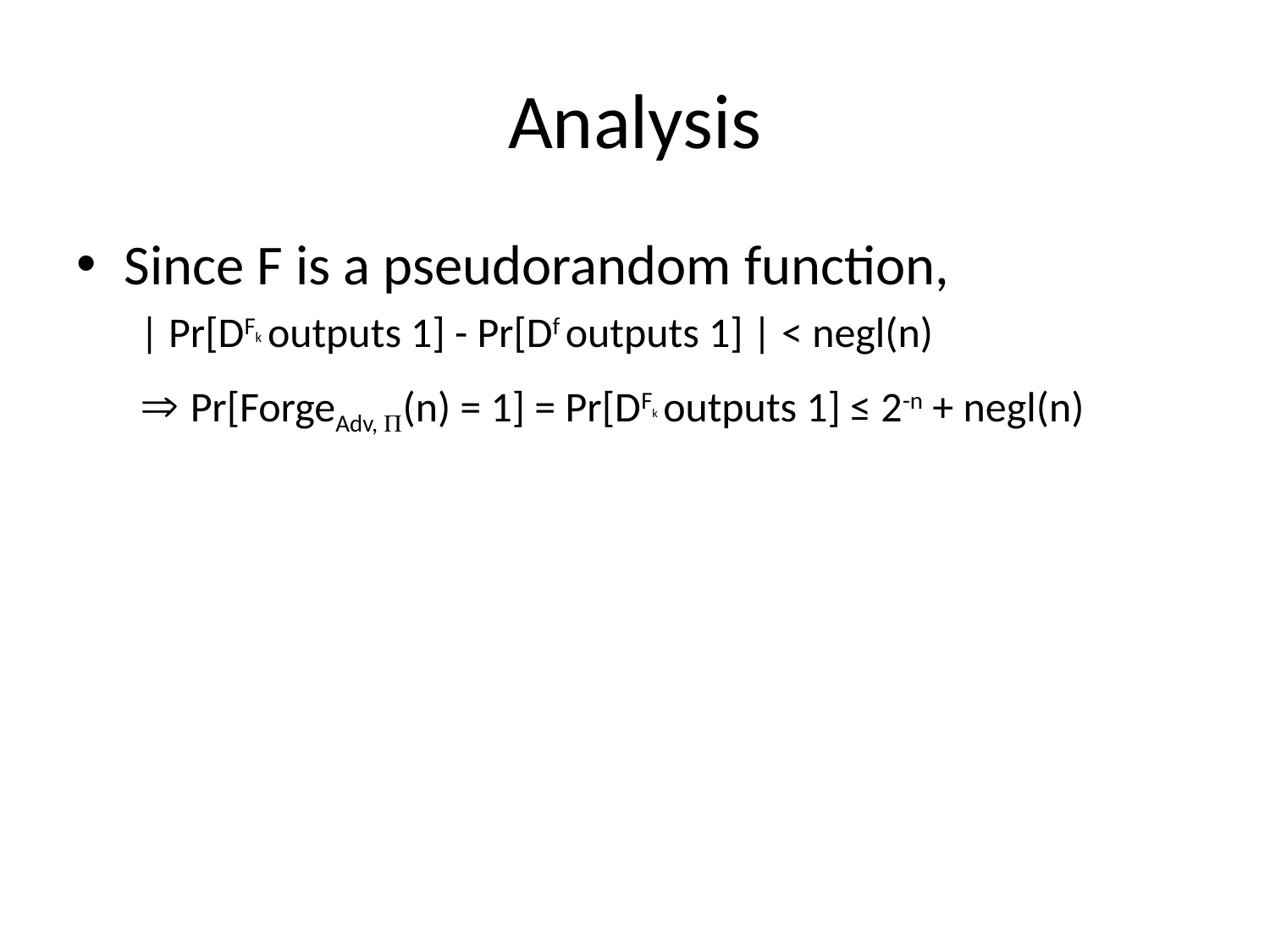

# Analysis
Since F is a pseudorandom function,
| Pr[DFk outputs 1] - Pr[Df outputs 1] | < negl(n)
⇒ Pr[ForgeAdv, Π(n) = 1] = Pr[DFk outputs 1] ≤ 2-n + negl(n)